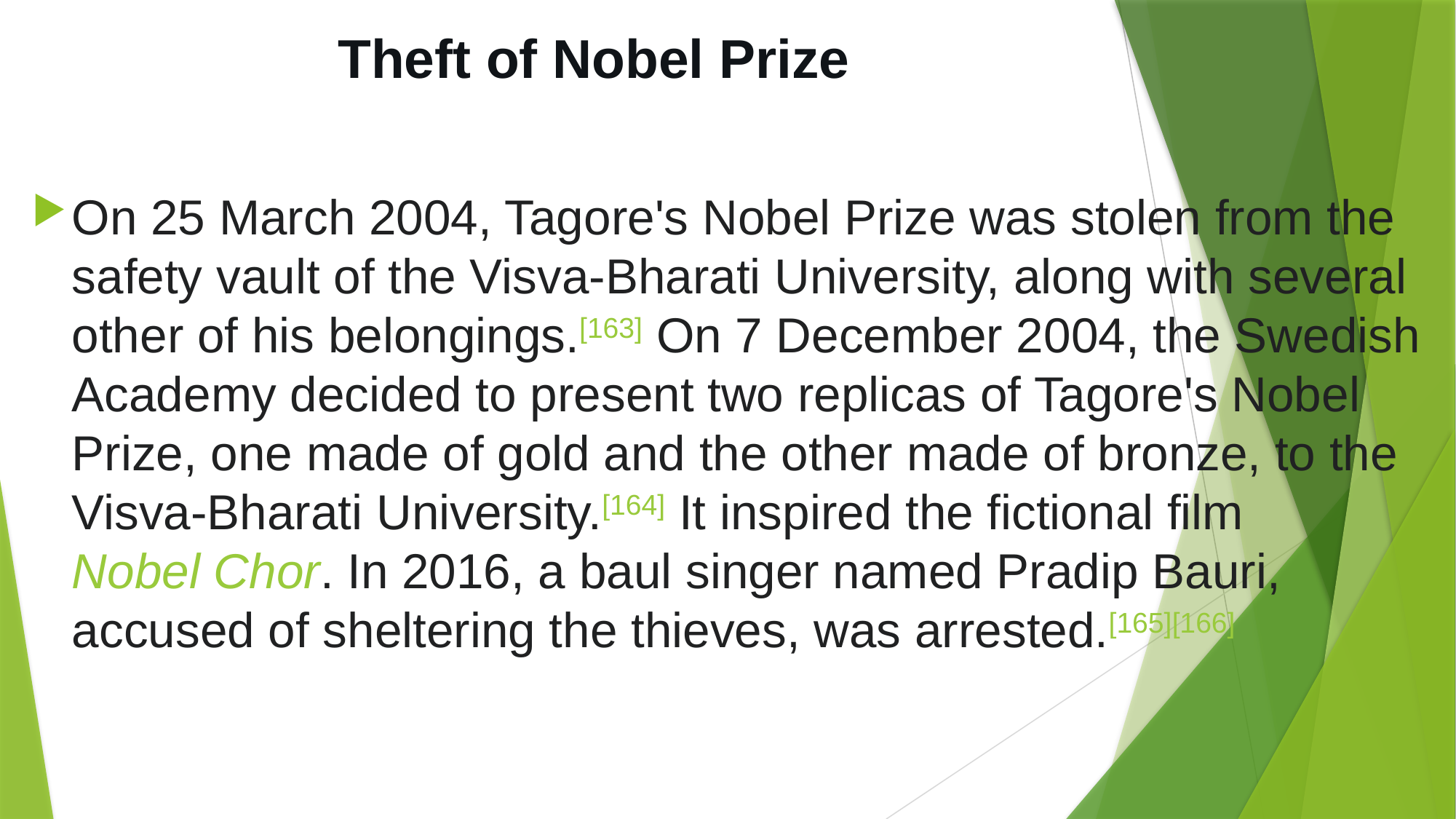

# Theft of Nobel Prize
On 25 March 2004, Tagore's Nobel Prize was stolen from the safety vault of the Visva-Bharati University, along with several other of his belongings.[163] On 7 December 2004, the Swedish Academy decided to present two replicas of Tagore's Nobel Prize, one made of gold and the other made of bronze, to the Visva-Bharati University.[164] It inspired the fictional film Nobel Chor. In 2016, a baul singer named Pradip Bauri, accused of sheltering the thieves, was arrested.[165][166]